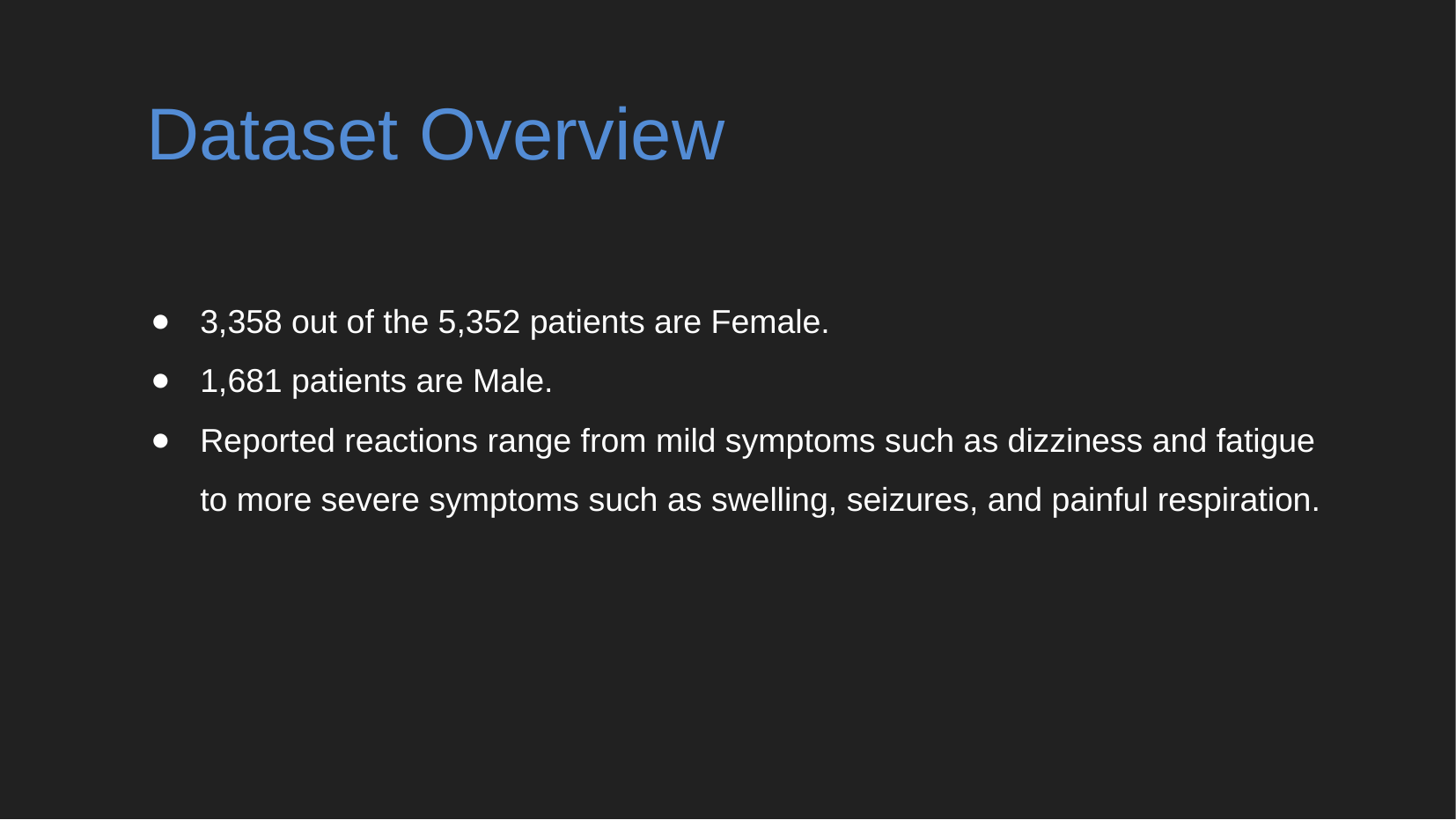

Dataset Overview

3,358 out of the 5,352 patients are Female.
1,681 patients are Male.
Reported reactions range from mild symptoms such as dizziness and fatigue to more severe symptoms such as swelling, seizures, and painful respiration.